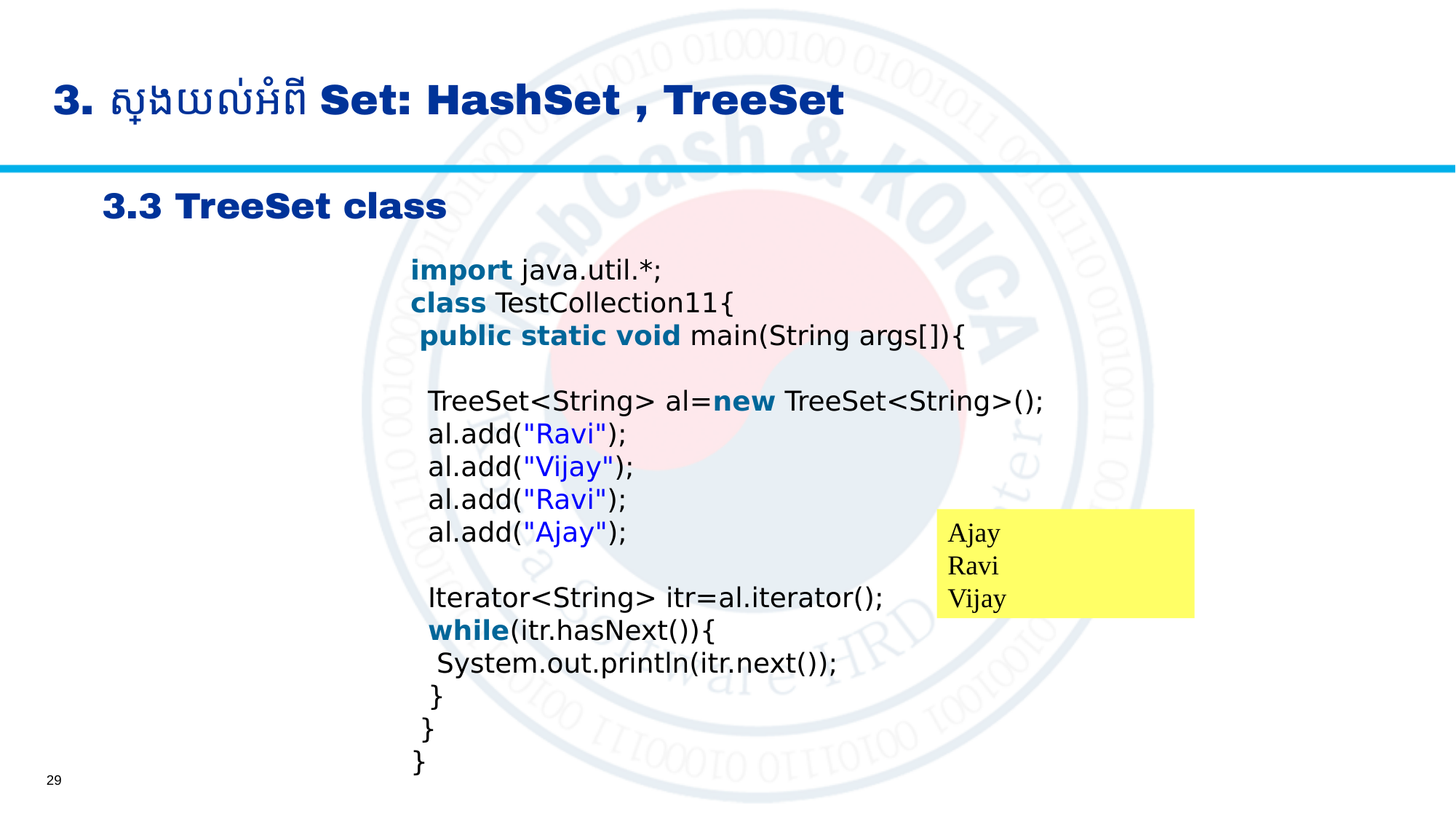

3. ស្វែងយល់អំពី Set: HashSet , TreeSet
# 3.3 TreeSet class
import java.util.*;
class TestCollection11{
 public static void main(String args[]){

  TreeSet<String> al=new TreeSet<String>();
  al.add("Ravi");
  al.add("Vijay");
  al.add("Ravi");
  al.add("Ajay");

  Iterator<String> itr=al.iterator();
  while(itr.hasNext()){
   System.out.println(itr.next());
  }
 }
}
Ajay
Ravi
Vijay
29